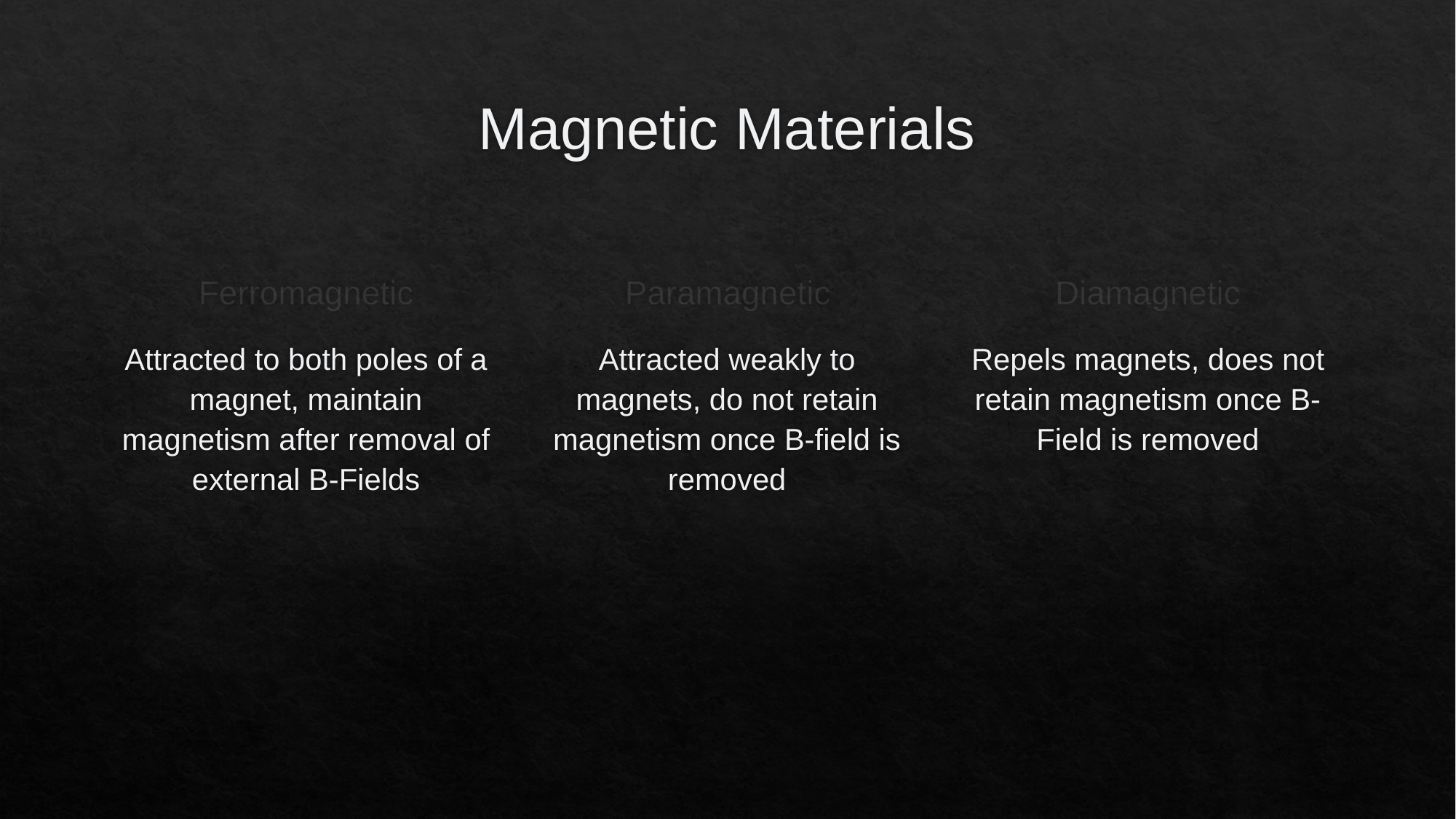

# Magnetic Materials
Paramagnetic
Ferromagnetic
Diamagnetic
Repels magnets, does not retain magnetism once B-Field is removed
Attracted to both poles of a magnet, maintain magnetism after removal of external B-Fields
Attracted weakly to magnets, do not retain magnetism once B-field is removed